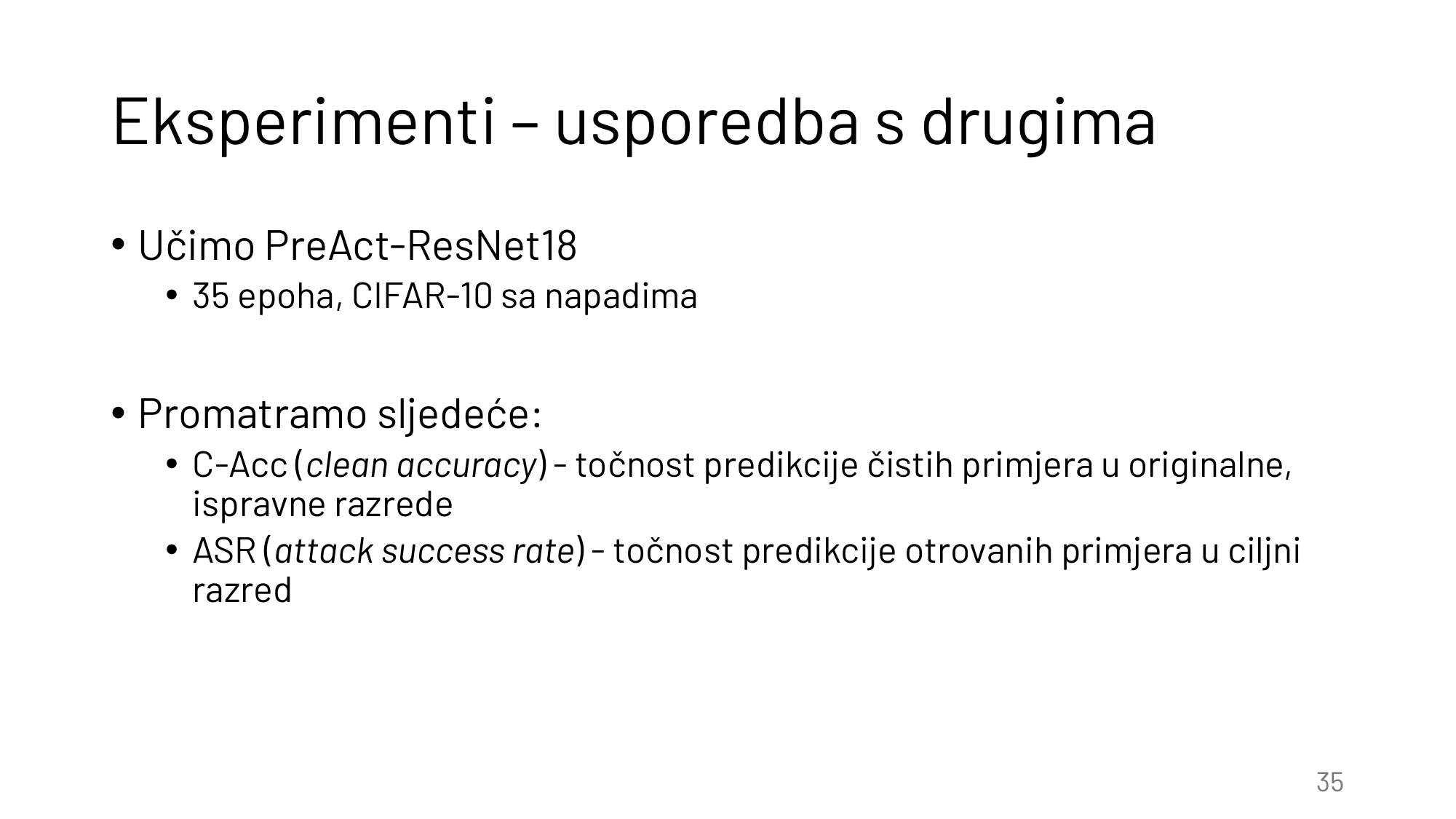

# Eksperimenti – usporedba s drugima
Učimo PreAct-ResNet18
35 epoha, CIFAR-10 sa napadima

Promatramo sljedeće:
C-Acc (clean accuracy) - točnost predikcije čistih primjera u originalne, ispravne razrede
ASR (attack success rate) - točnost predikcije otrovanih primjera u ciljni razred
35